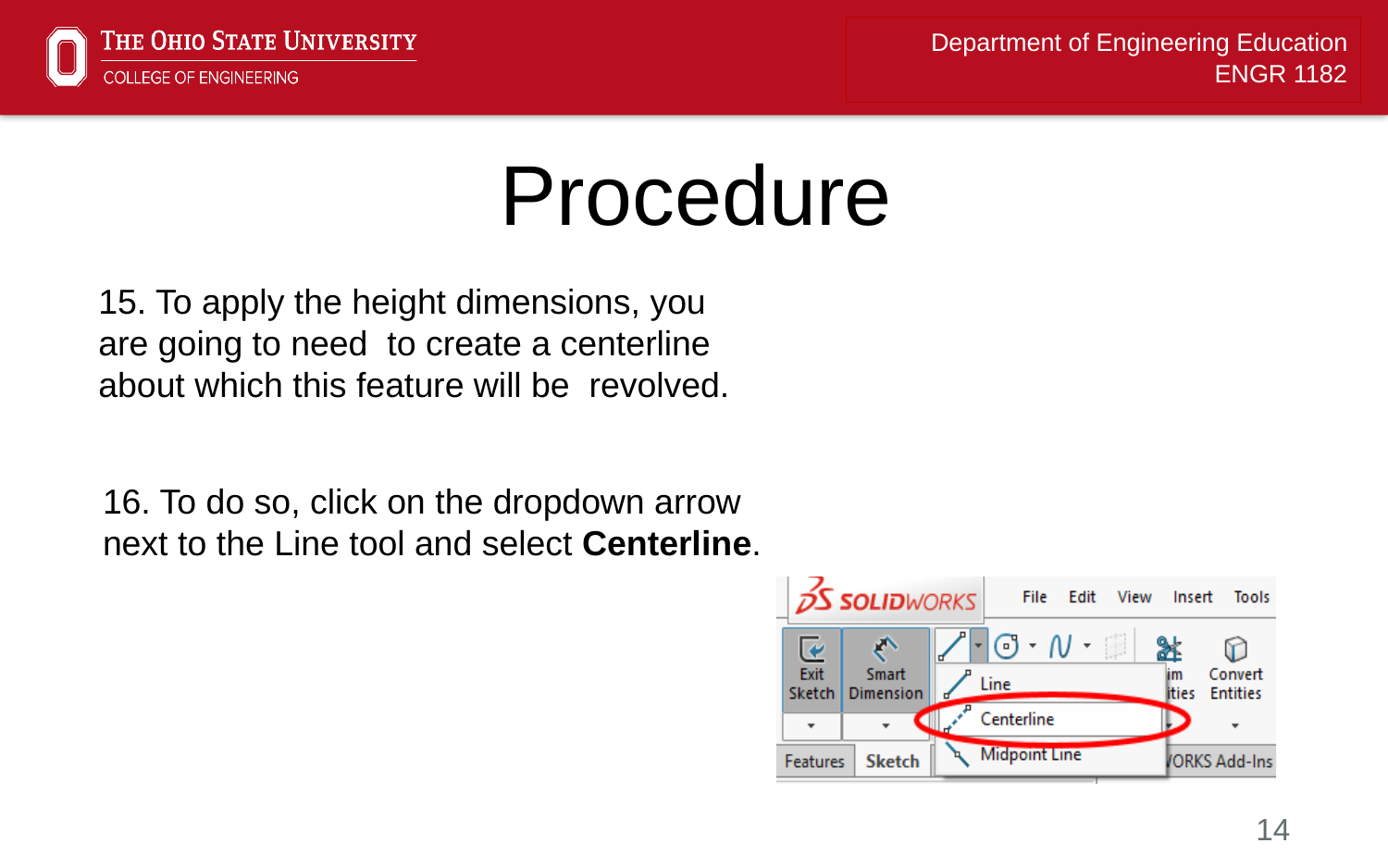

# Procedure
15. To apply the height dimensions, you are going to need  to create a centerline about which this feature will be  revolved.

16. To do so, click on the dropdown arrow next to the Line tool and select Centerline.